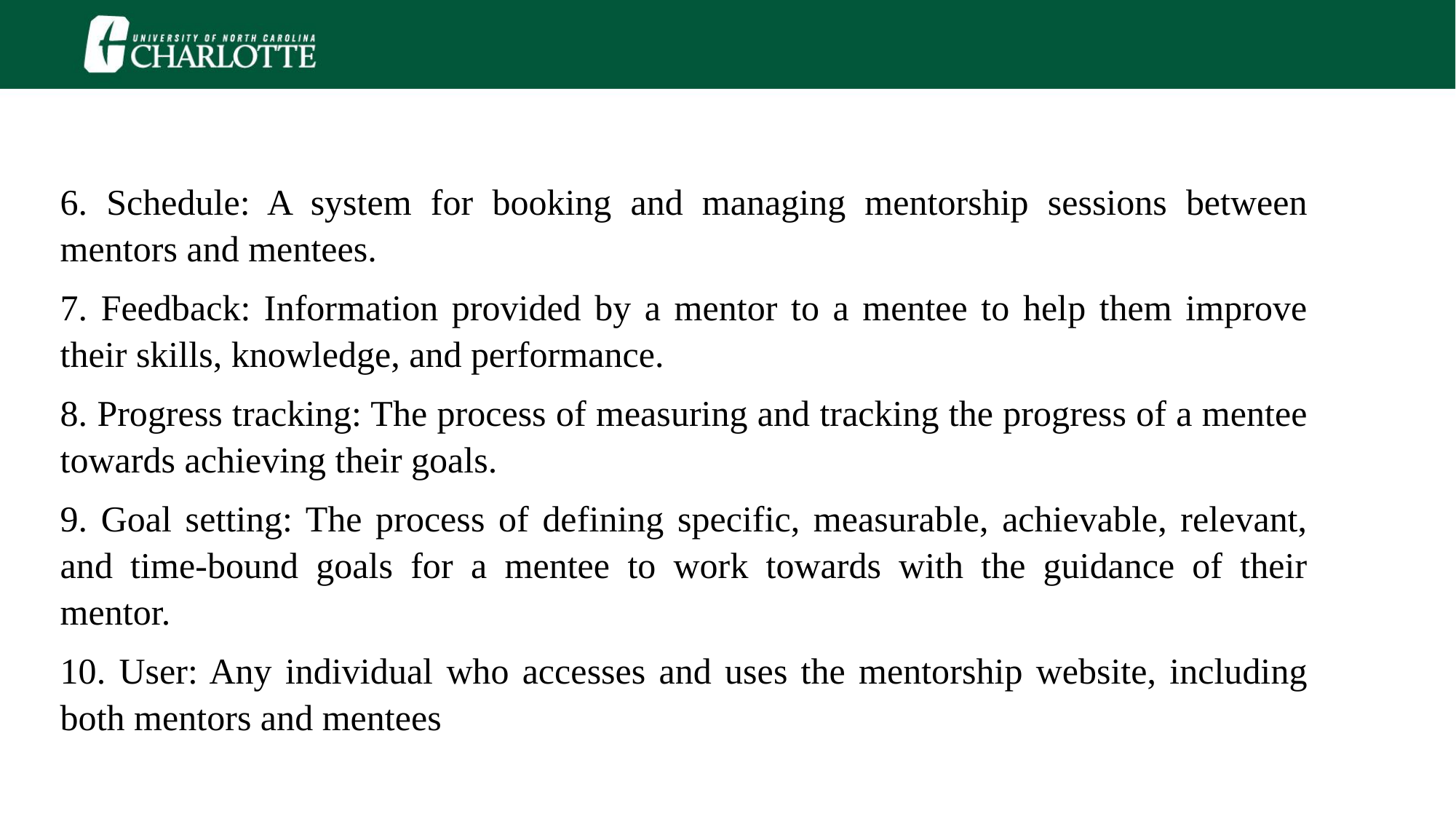

6. Schedule: A system for booking and managing mentorship sessions between mentors and mentees.
7. Feedback: Information provided by a mentor to a mentee to help them improve their skills, knowledge, and performance.
8. Progress tracking: The process of measuring and tracking the progress of a mentee towards achieving their goals.
9. Goal setting: The process of defining specific, measurable, achievable, relevant, and time-bound goals for a mentee to work towards with the guidance of their mentor.
10. User: Any individual who accesses and uses the mentorship website, including both mentors and mentees